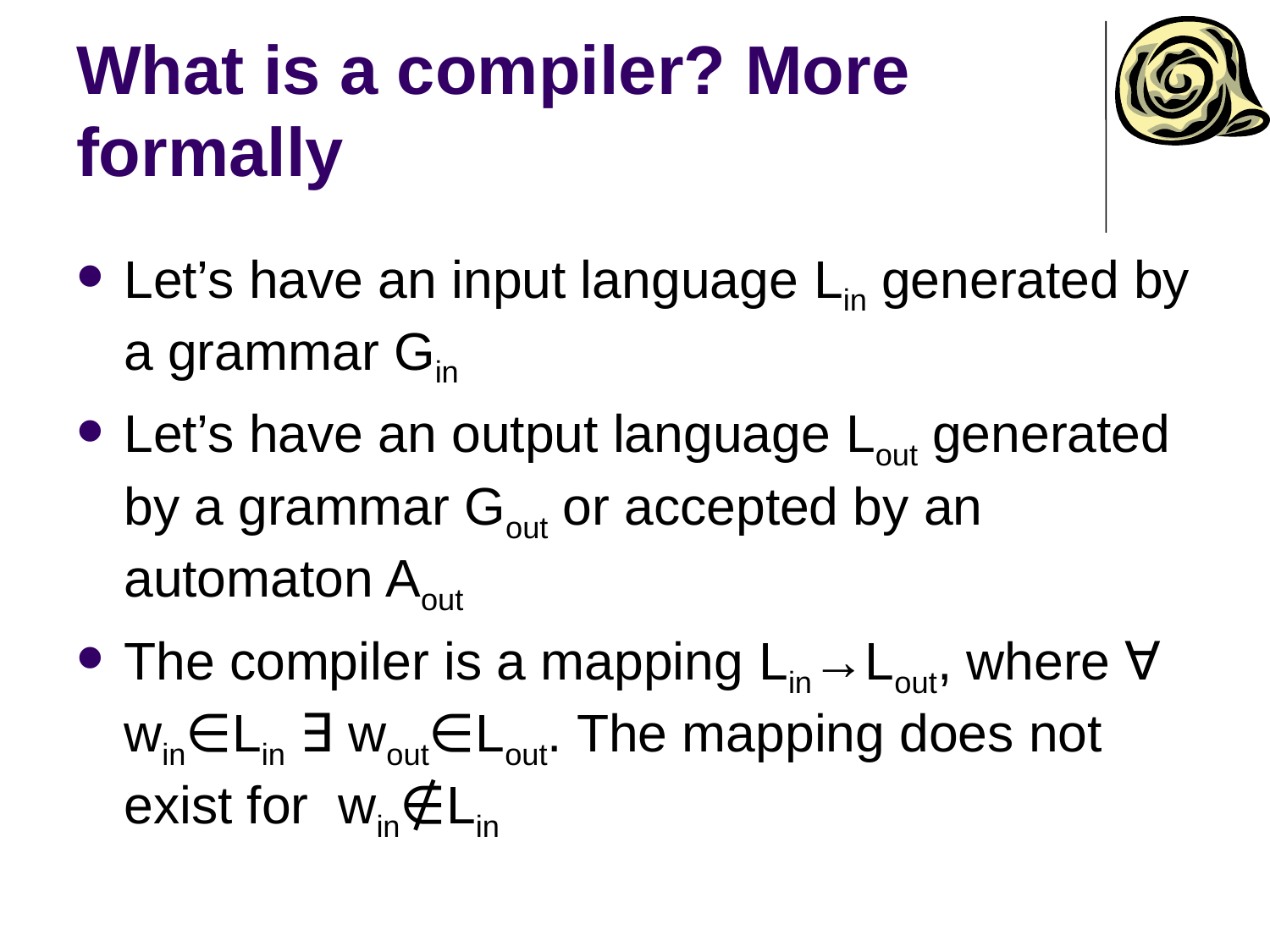

# What is a compiler? More formally
Let’s have an input language Lin generated by a grammar Gin
Let’s have an output language Lout generated by a grammar Gout or accepted by an automaton Aout
The compiler is a mapping Lin→Lout, where ∀ win∈Lin ∃ wout∈Lout. The mapping does not exist for  win∉Lin